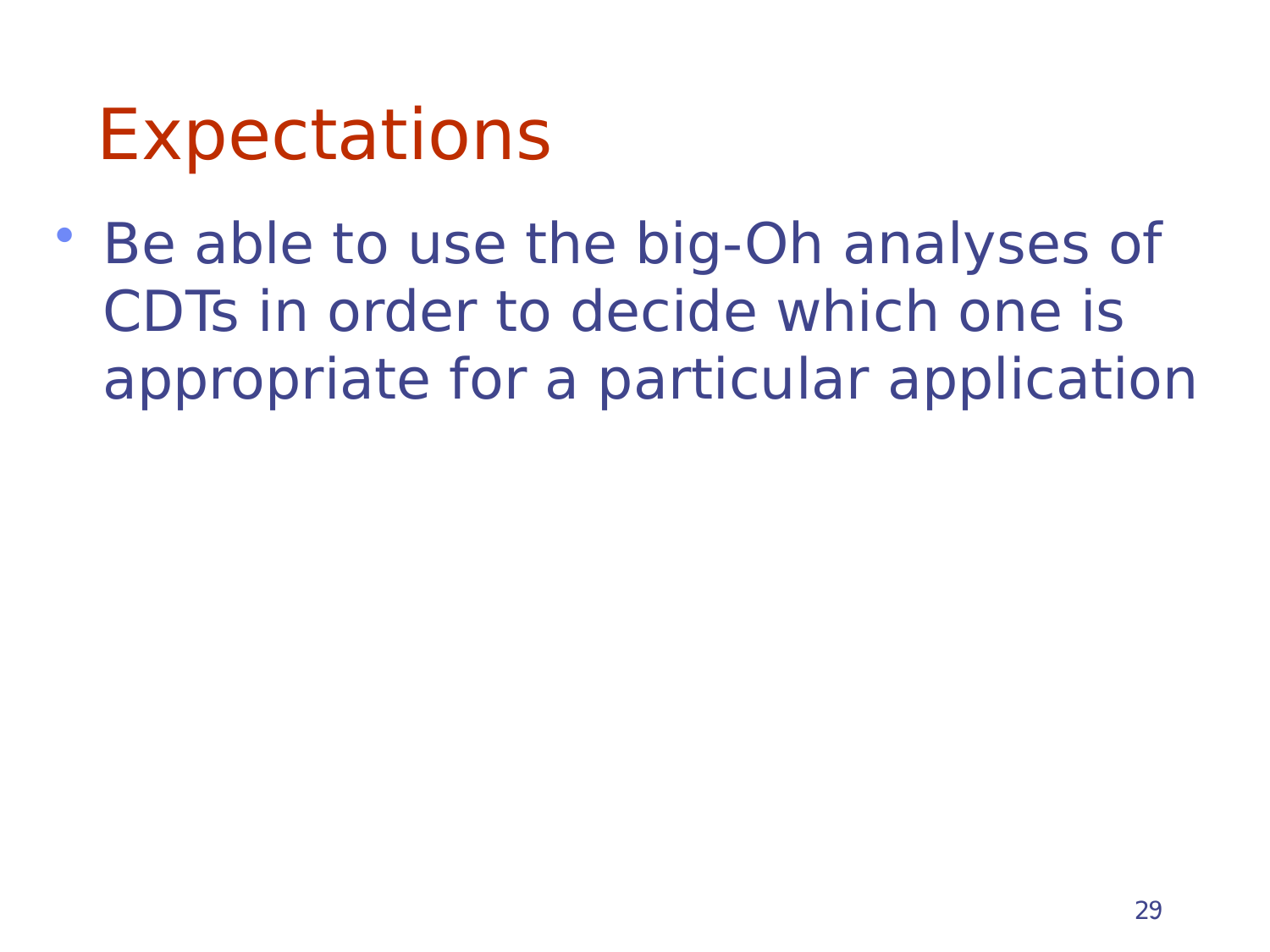

# Expectations
Be able to use the big-Oh analyses of CDTs in order to decide which one is appropriate for a particular application
29